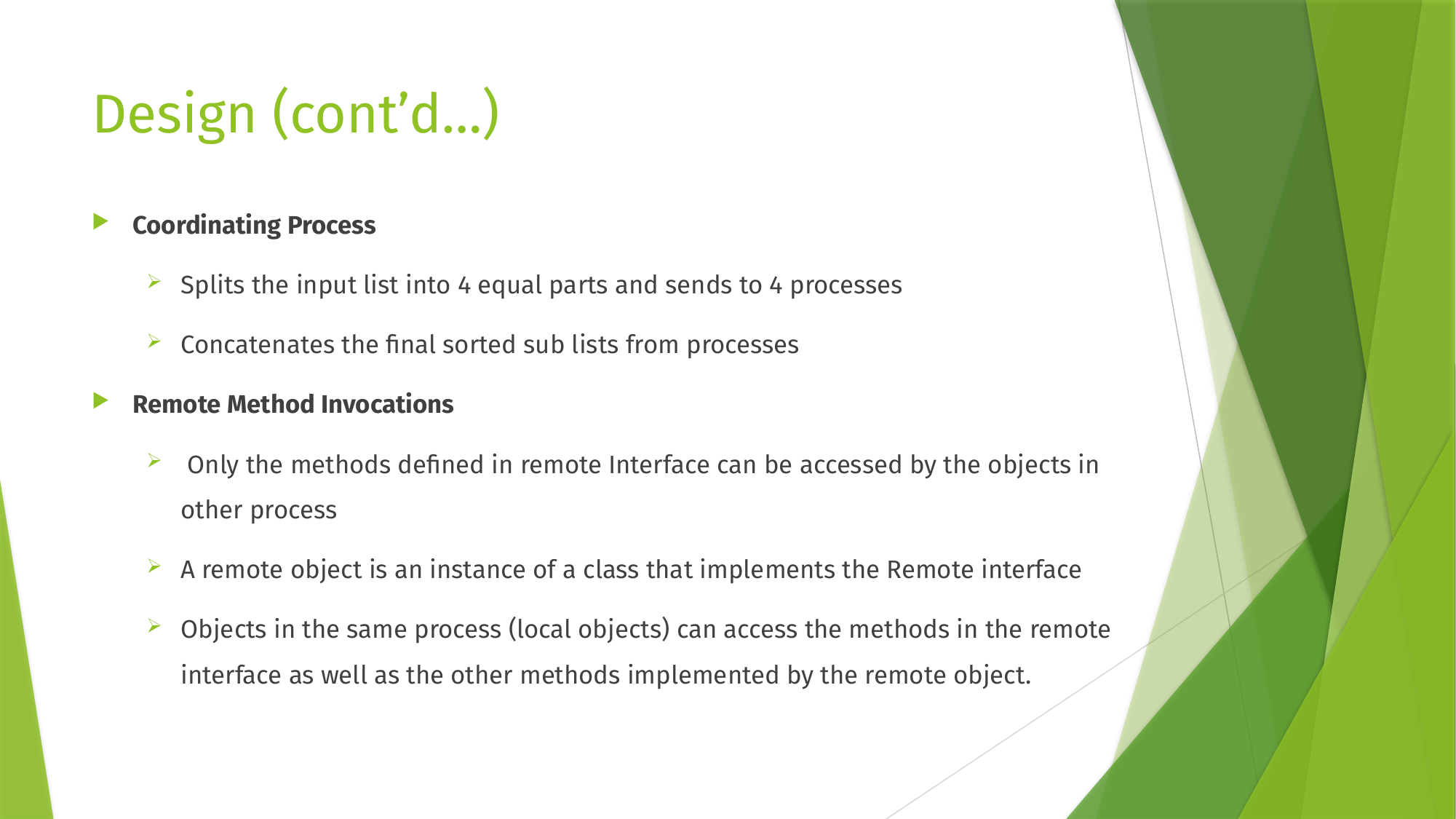

# Design (cont’d…)
Coordinating Process
Splits the input list into 4 equal parts and sends to 4 processes
Concatenates the final sorted sub lists from processes
Remote Method Invocations
 Only the methods defined in remote Interface can be accessed by the objects in other process
A remote object is an instance of a class that implements the Remote interface
Objects in the same process (local objects) can access the methods in the remote interface as well as the other methods implemented by the remote object.